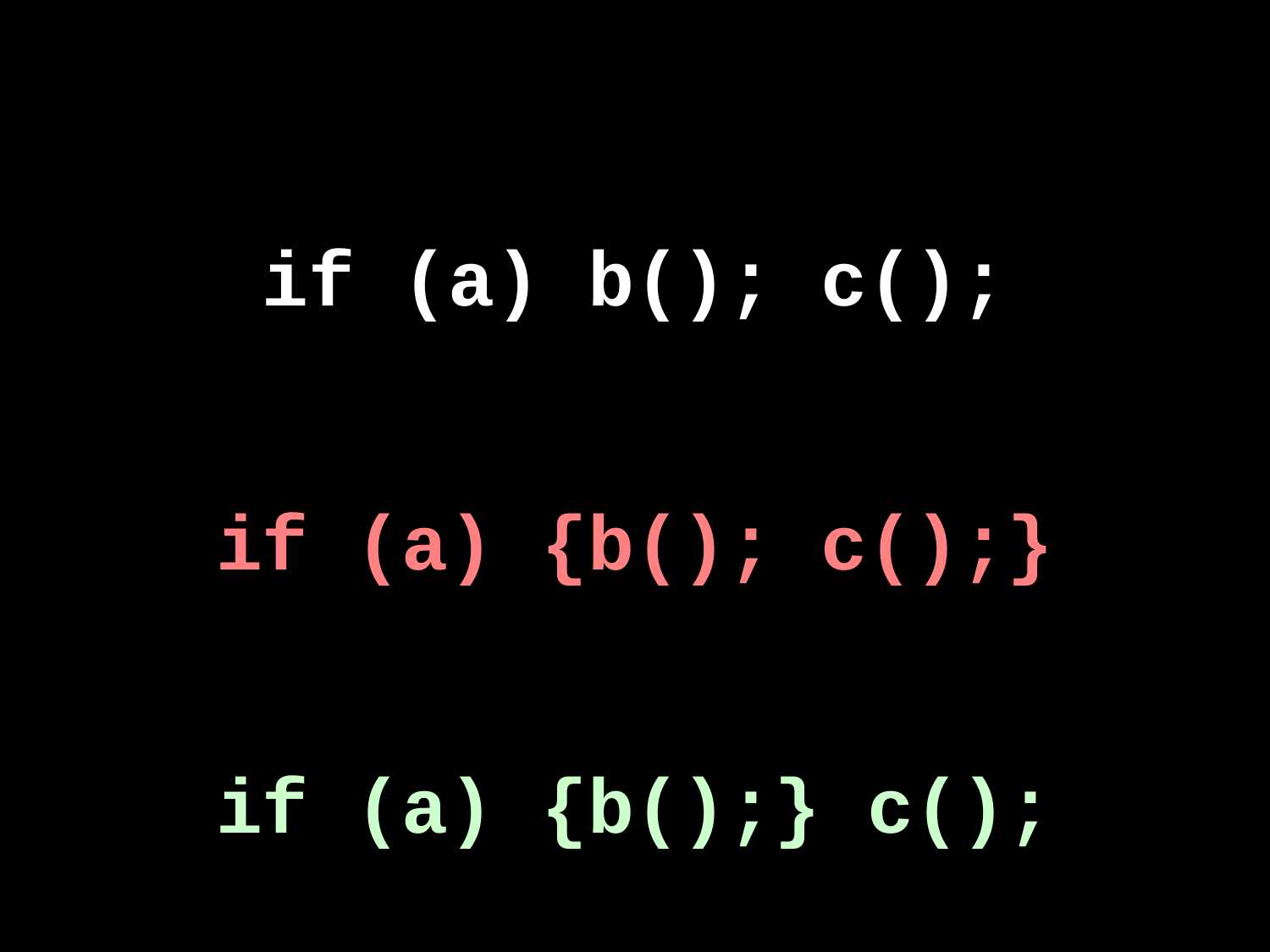

#
if (a) b(); c();

if (a) {b(); c();}

if (a) {b();} c();